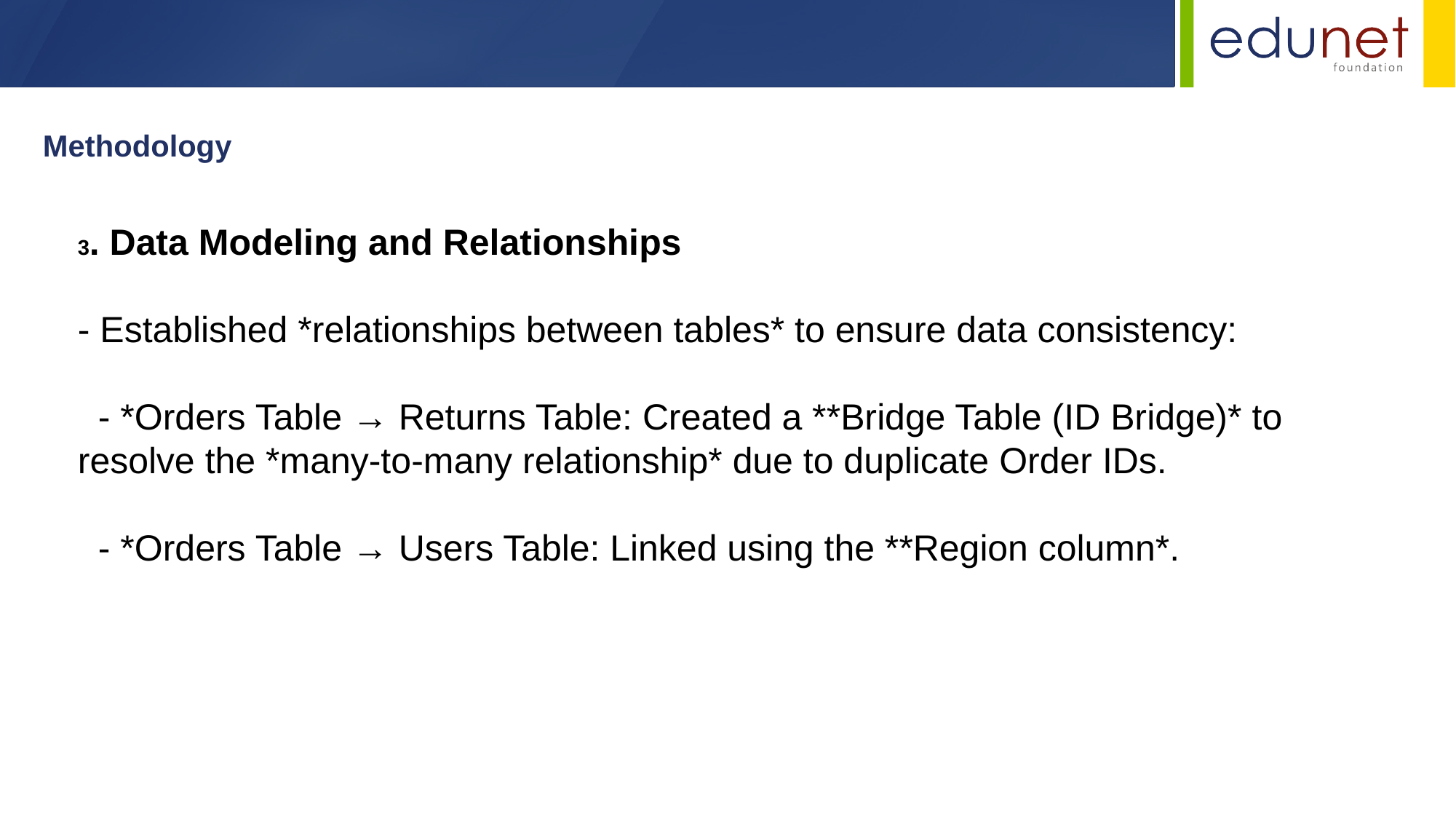

Methodology
3. Data Modeling and Relationships

- Established *relationships between tables* to ensure data consistency:

  - *Orders Table → Returns Table: Created a **Bridge Table (ID Bridge)* to resolve the *many-to-many relationship* due to duplicate Order IDs.

  - *Orders Table → Users Table: Linked using the **Region column*.